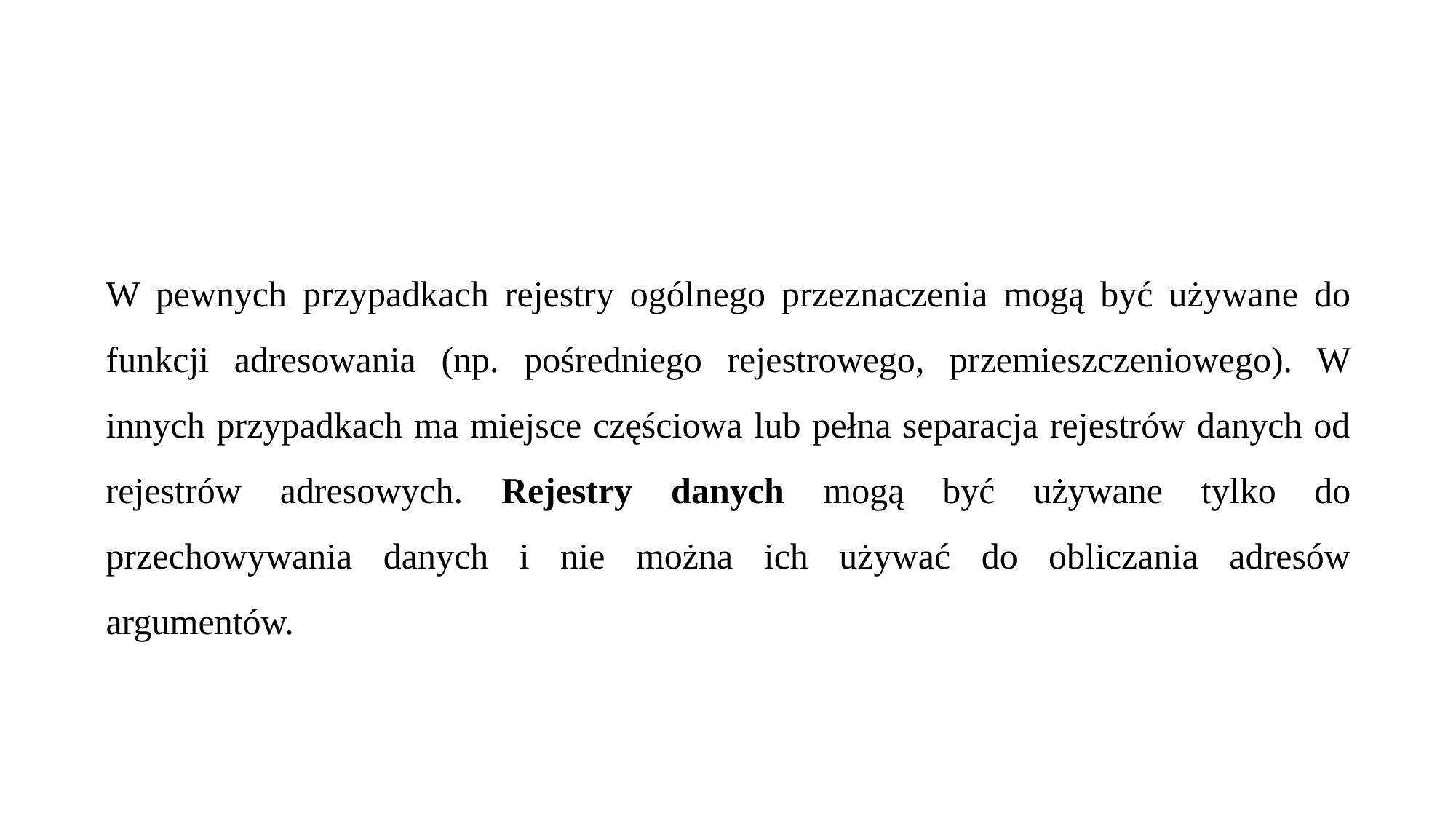

W pewnych przypadkach rejestry ogólnego przeznaczenia mogą być używane do funkcji adresowania (np. pośredniego rejestrowego, przemieszczeniowego). W innych przypadkach ma miejsce częściowa lub pełna separacja rejestrów danych od rejestrów adresowych. Rejestry danych mogą być używane tylko do przechowywania danych i nie można ich używać do obliczania adresów argumentów.